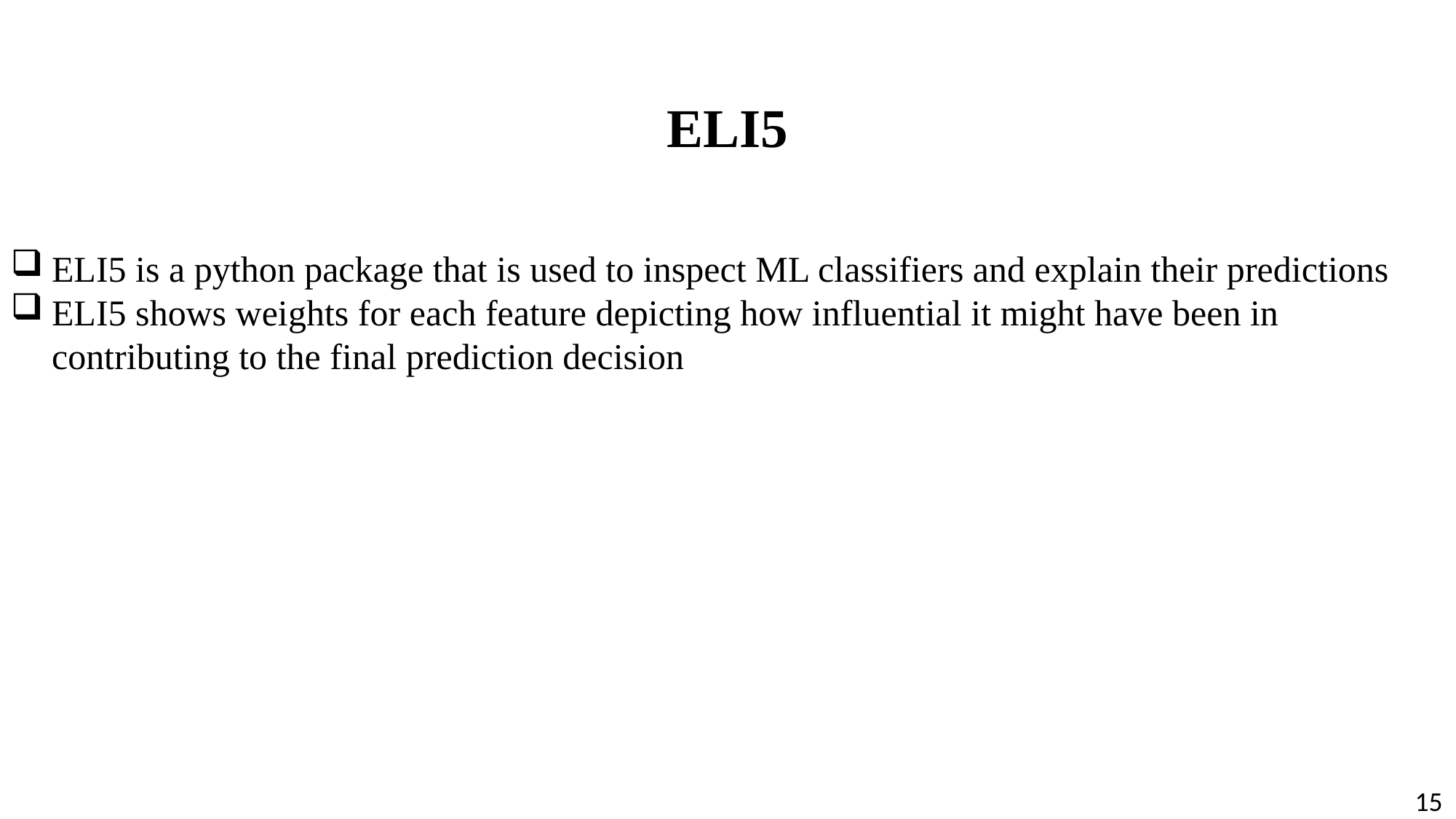

ELI5

ELI5 is a python package that is used to inspect ML classifiers and explain their predictions
ELI5 shows weights for each feature depicting how influential it might have been in contributing to the final prediction decision

15